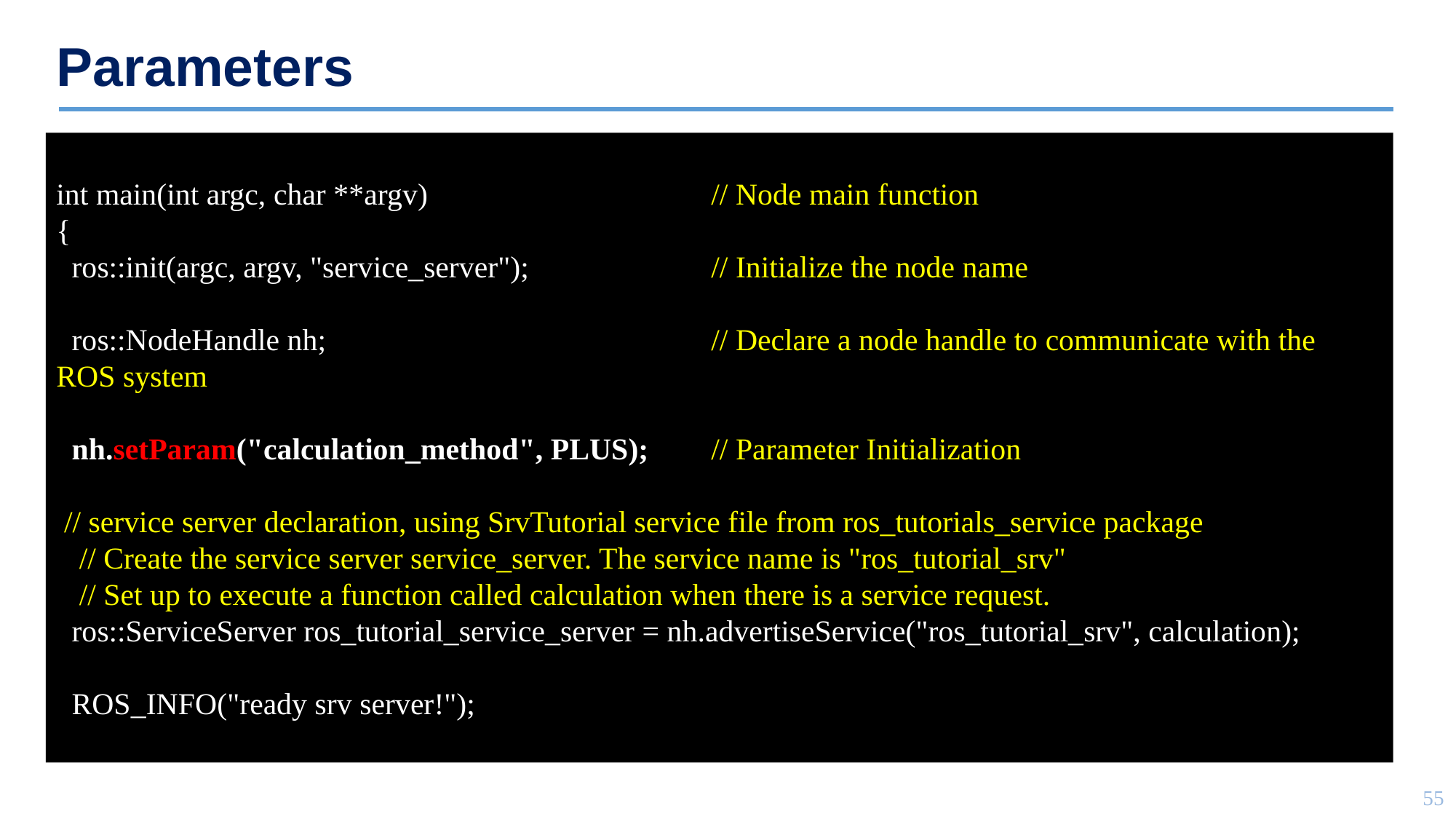

# Parameters

int main(int argc, char **argv)                     		// Node main function
{
  ros::init(argc, argv, "service_server"); 		// Initialize the node name

  ros::NodeHandle nh;                     			// Declare a node handle to communicate with the ROS system

  nh.setParam("calculation_method", PLUS); 	// Parameter Initialization

 // service server declaration, using SrvTutorial service file from ros_tutorials_service package
   // Create the service server service_server. The service name is "ros_tutorial_srv"
   // Set up to execute a function called calculation when there is a service request.
  ros::ServiceServer ros_tutorial_service_server = nh.advertiseService("ros_tutorial_srv", calculation);

  ROS_INFO("ready srv server!");

55